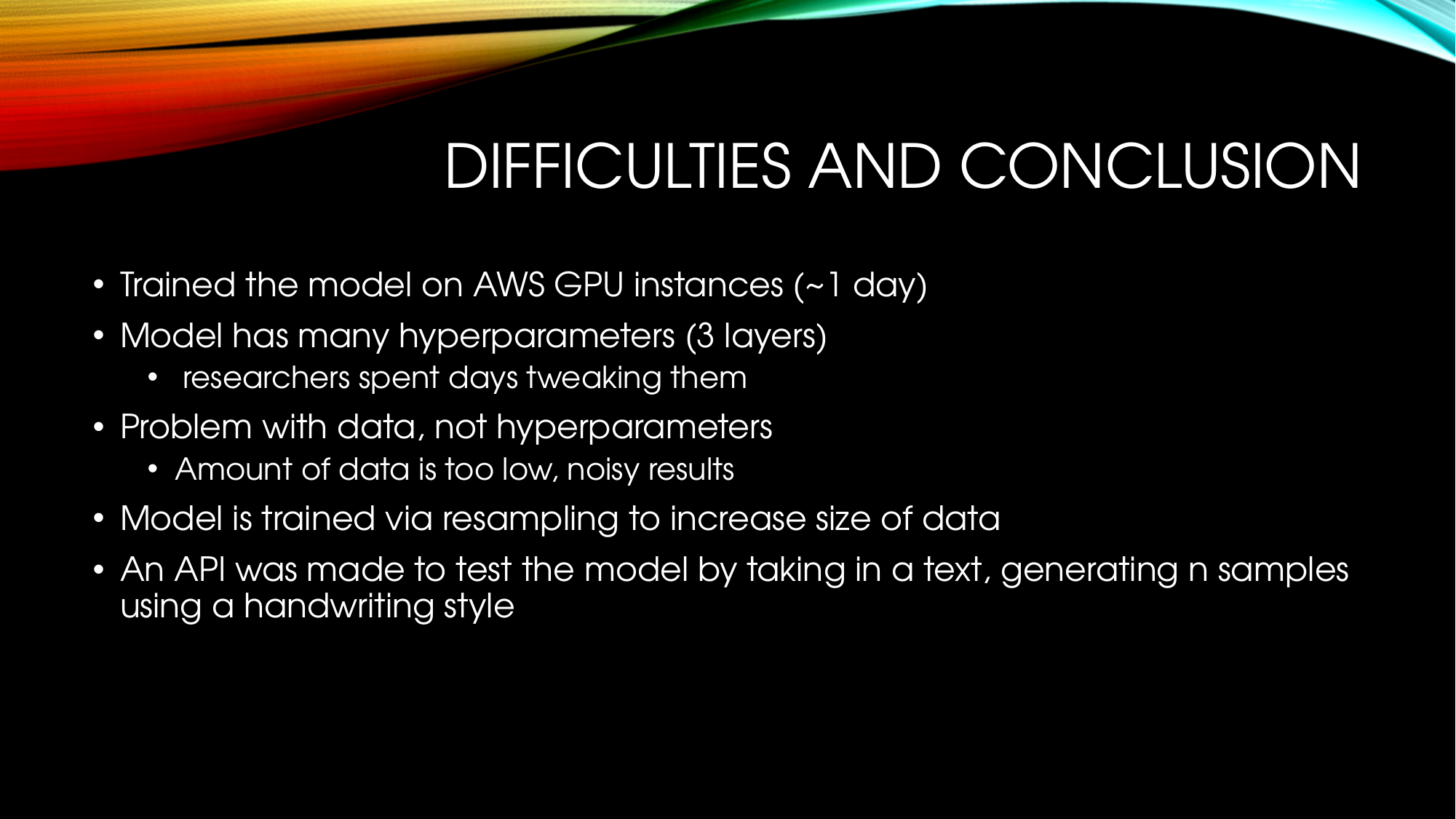

# Difficulties and Conclusion
Trained the model on AWS GPU instances (~1 day)
Model has many hyperparameters (3 layers)
 researchers spent days tweaking them
Problem with data, not hyperparameters
Amount of data is too low, noisy results
Model is trained via resampling to increase size of data
An API was made to test the model by taking in a text, generating n samples using a handwriting style